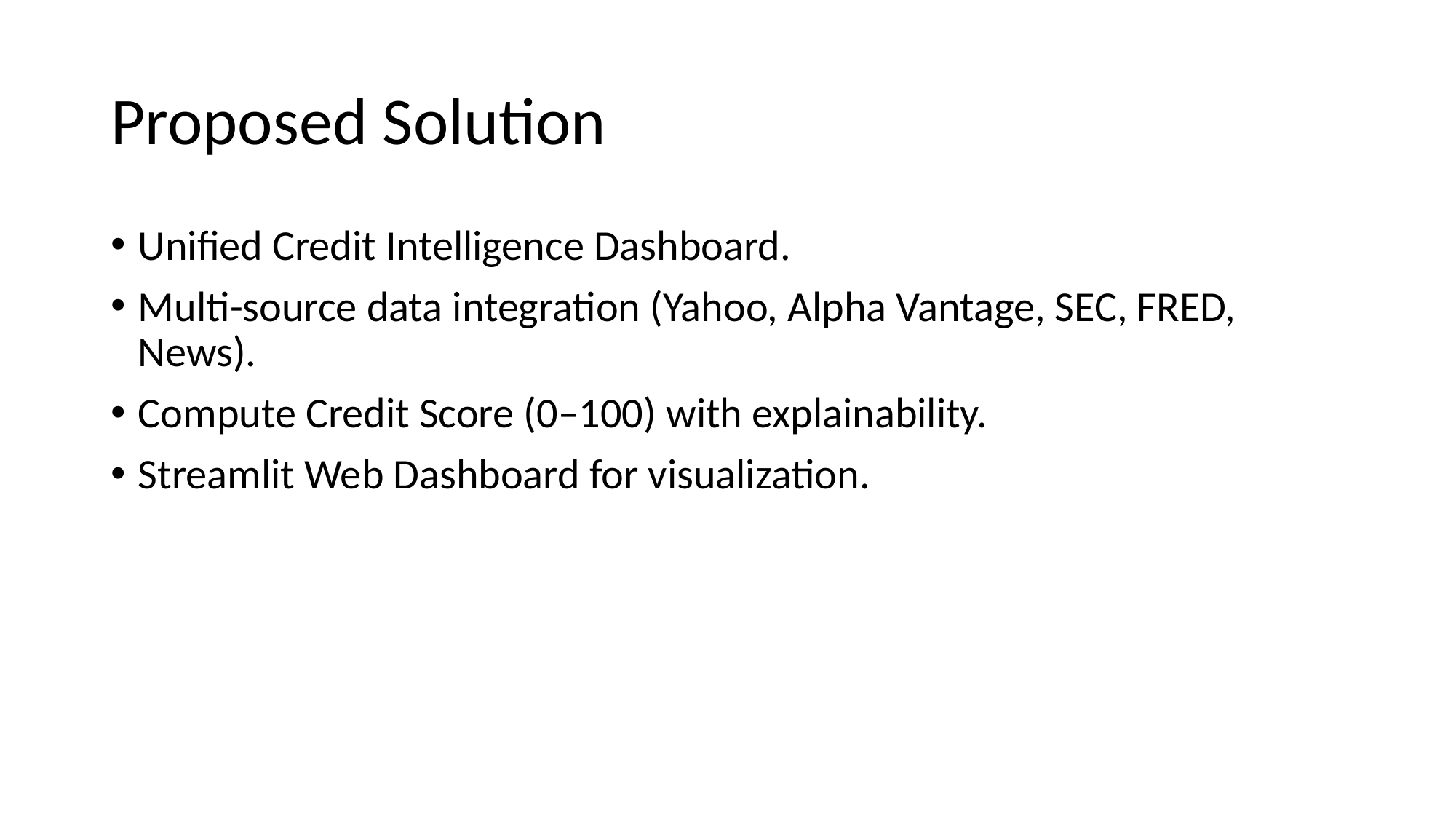

# Proposed Solution
Unified Credit Intelligence Dashboard.
Multi-source data integration (Yahoo, Alpha Vantage, SEC, FRED, News).
Compute Credit Score (0–100) with explainability.
Streamlit Web Dashboard for visualization.